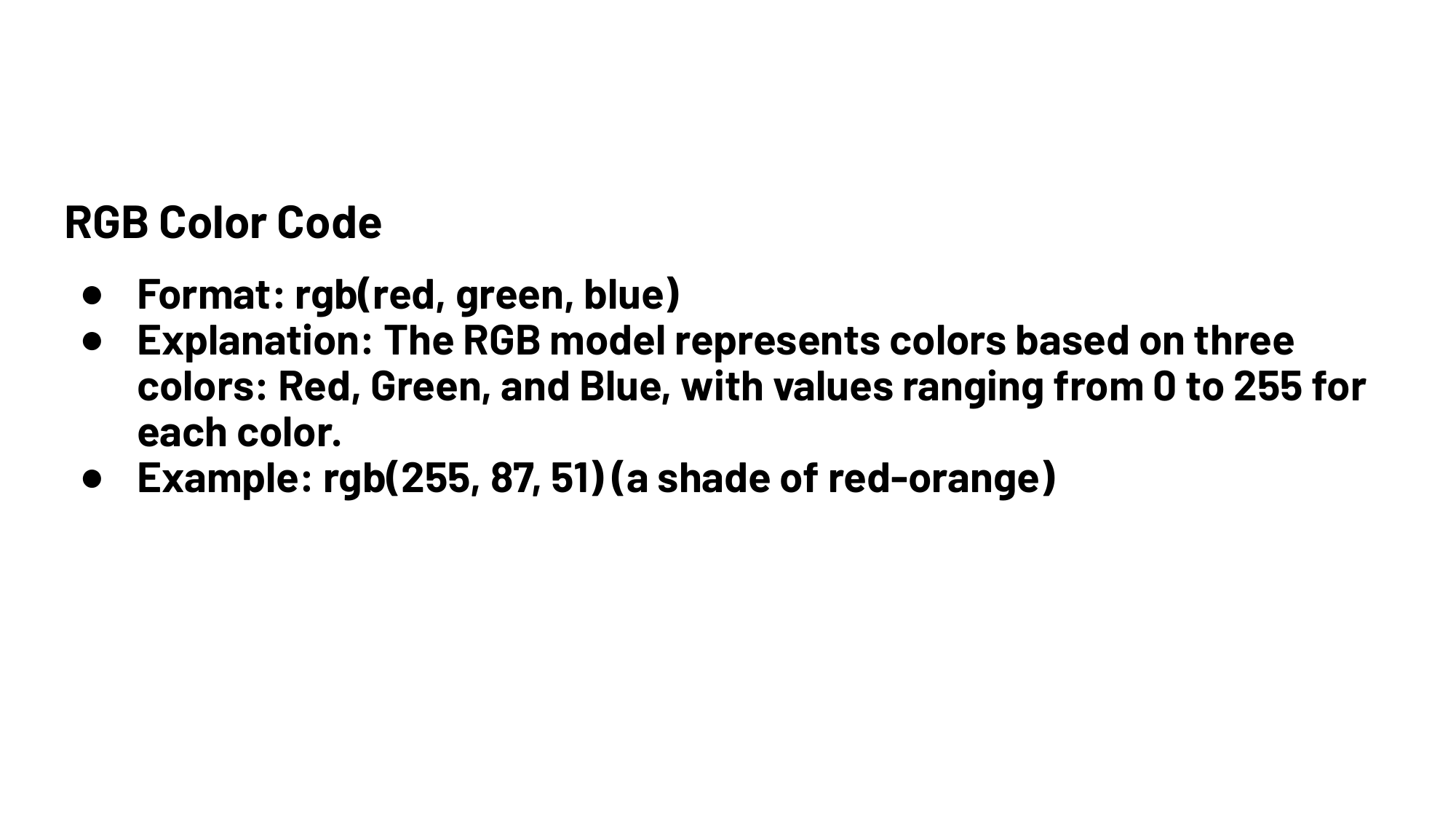

#
RGB Color Code
Format: rgb(red, green, blue)
Explanation: The RGB model represents colors based on three colors: Red, Green, and Blue, with values ranging from 0 to 255 for each color.
Example: rgb(255, 87, 51) (a shade of red-orange)